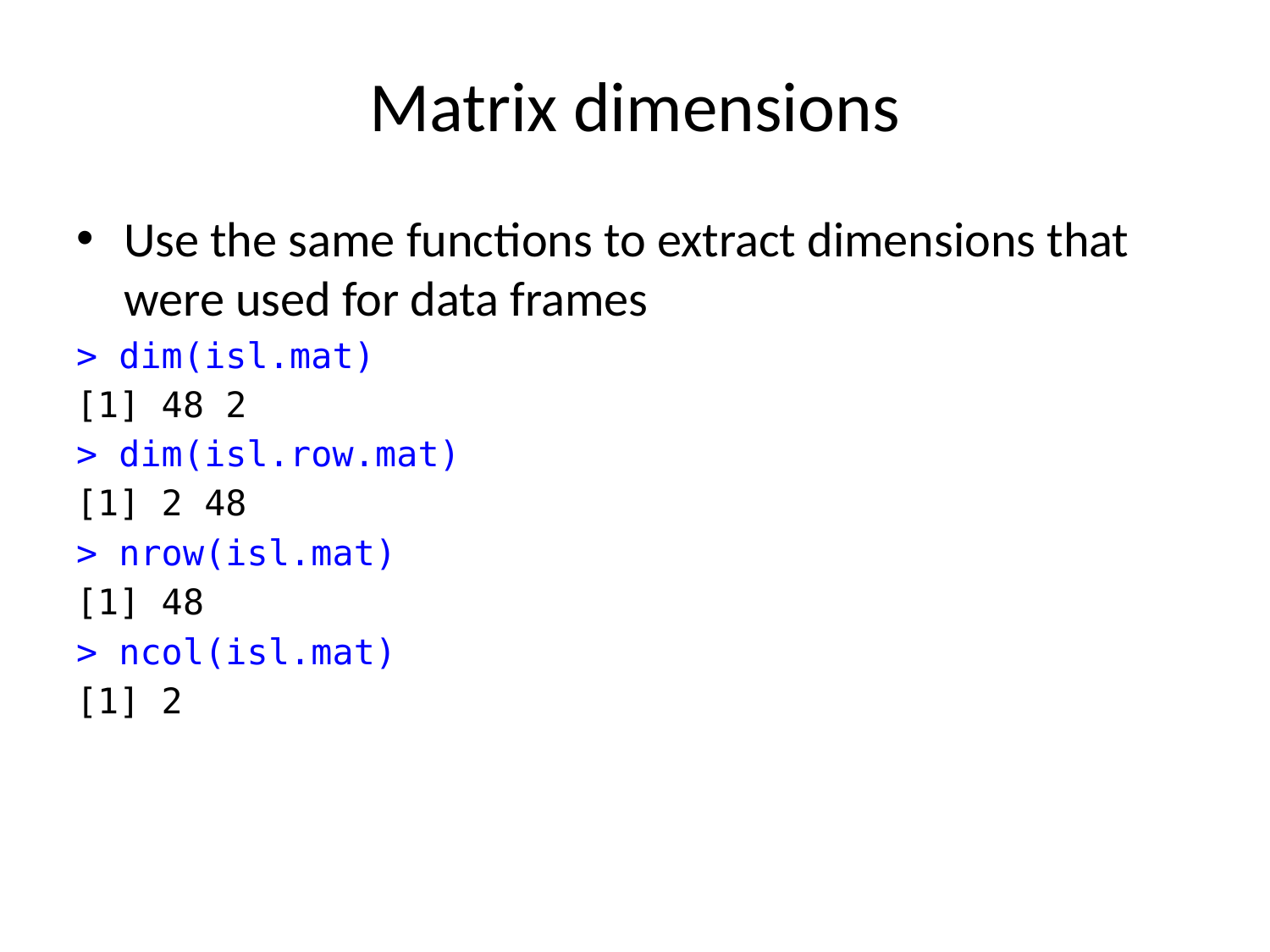

# Matrix dimensions
Use the same functions to extract dimensions that were used for data frames
> dim(isl.mat)
[1] 48 2
> dim(isl.row.mat)
[1] 2 48
> nrow(isl.mat)
[1] 48
> ncol(isl.mat)
[1] 2